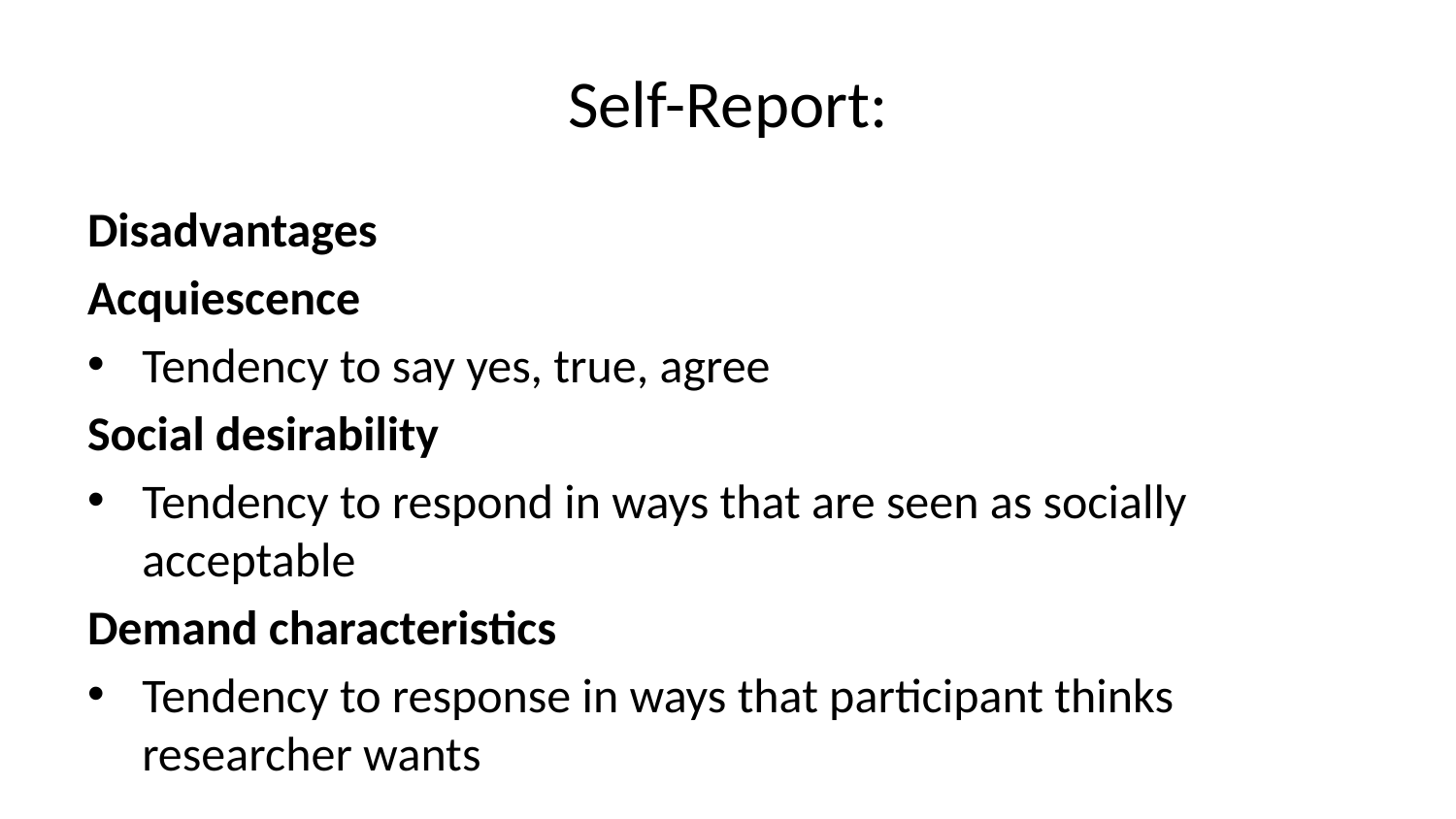

# Self-Report:
Disadvantages
Acquiescence
Tendency to say yes, true, agree
Social desirability
Tendency to respond in ways that are seen as socially acceptable
Demand characteristics
Tendency to response in ways that participant thinks researcher wants